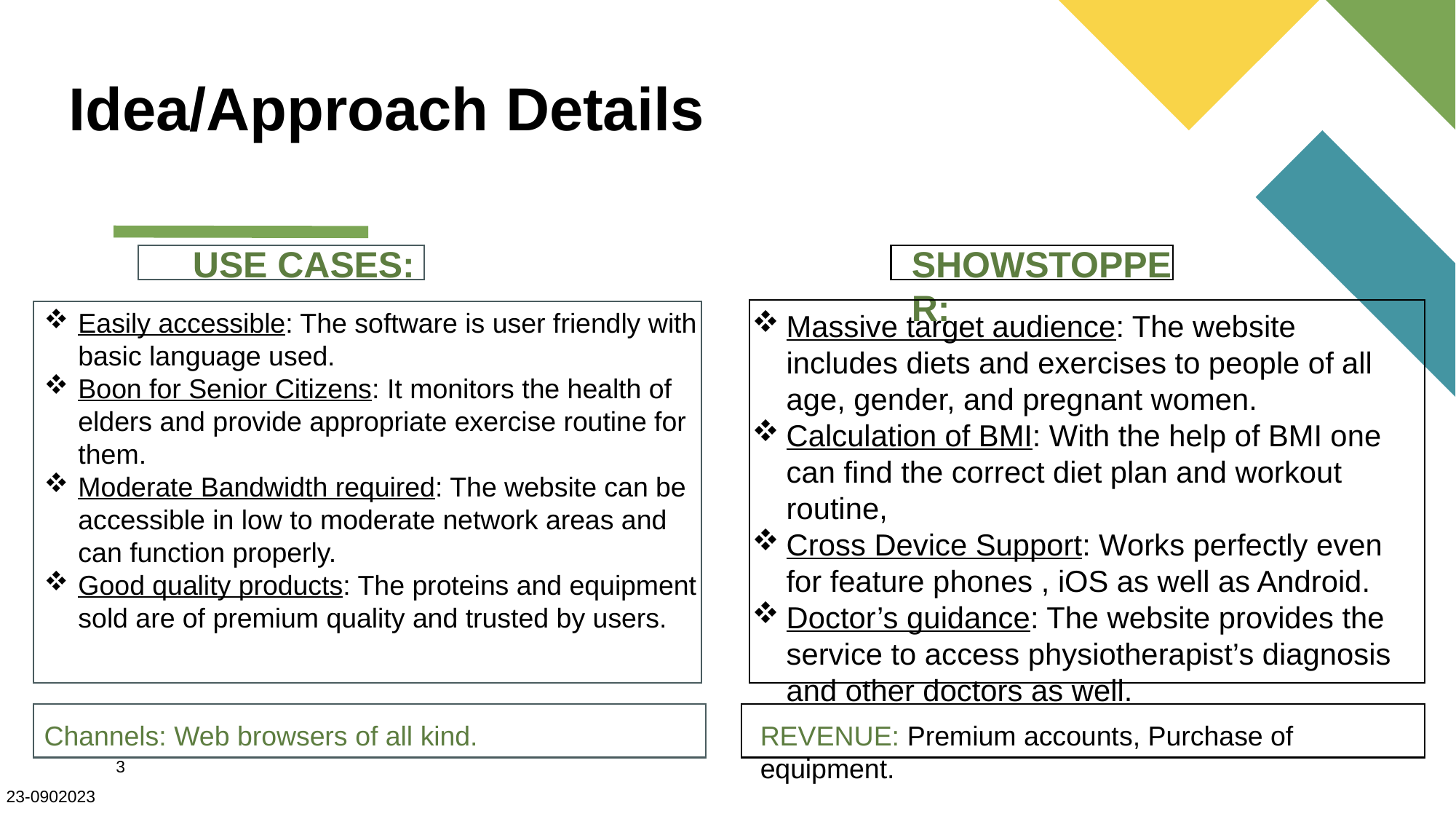

Idea/Approach Details
   USE CASES:
SHOWSTOPPER:

Easily accessible: The software is user friendly with basic language used.
Boon for Senior Citizens: It monitors the health of elders and provide appropriate exercise routine for them.
Moderate Bandwidth required: The website can be accessible in low to moderate network areas and can function properly.
Good quality products: The proteins and equipment sold are of premium quality and trusted by users.

Massive target audience: The website includes diets and exercises to people of all age, gender, and pregnant women.
Calculation of BMI: With the help of BMI one can find the correct diet plan and workout routine,
Cross Device Support: Works perfectly even for feature phones , iOS as well as Android.
Doctor’s guidance: The website provides the service to access physiotherapist’s diagnosis and other doctors as well.

Channels: Web browsers of all kind.
REVENUE: Premium accounts, Purchase of equipment.
3

23-0902023